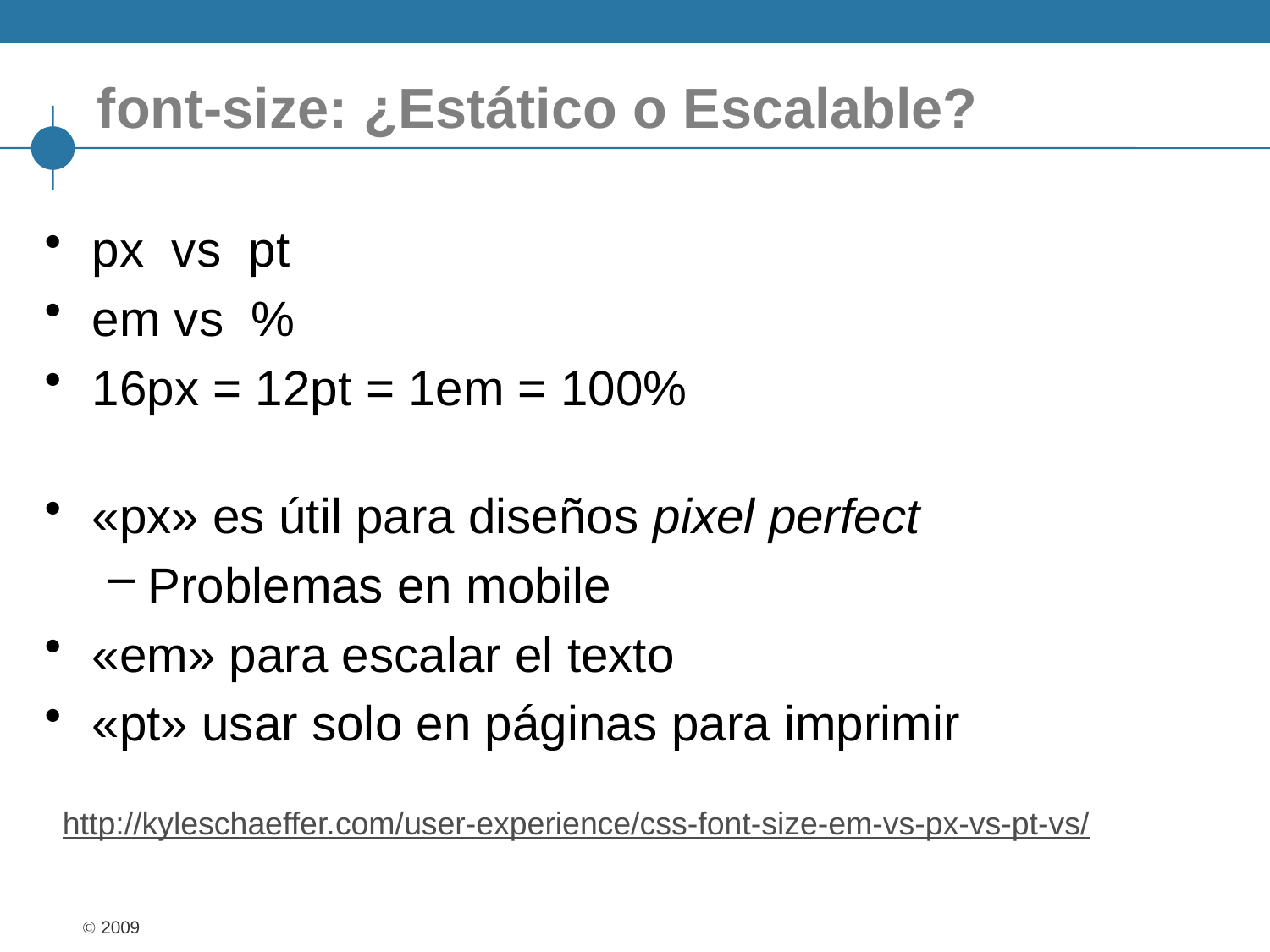

# font-size: ¿Estático o Escalable?
px  vs  pt
em vs  %
16px = 12pt = 1em = 100%
«px» es útil para diseños pixel perfect
Problemas en mobile
«em» para escalar el texto
«pt» usar solo en páginas para imprimir
http://kyleschaeffer.com/user-experience/css-font-size-em-vs-px-vs-pt-vs/